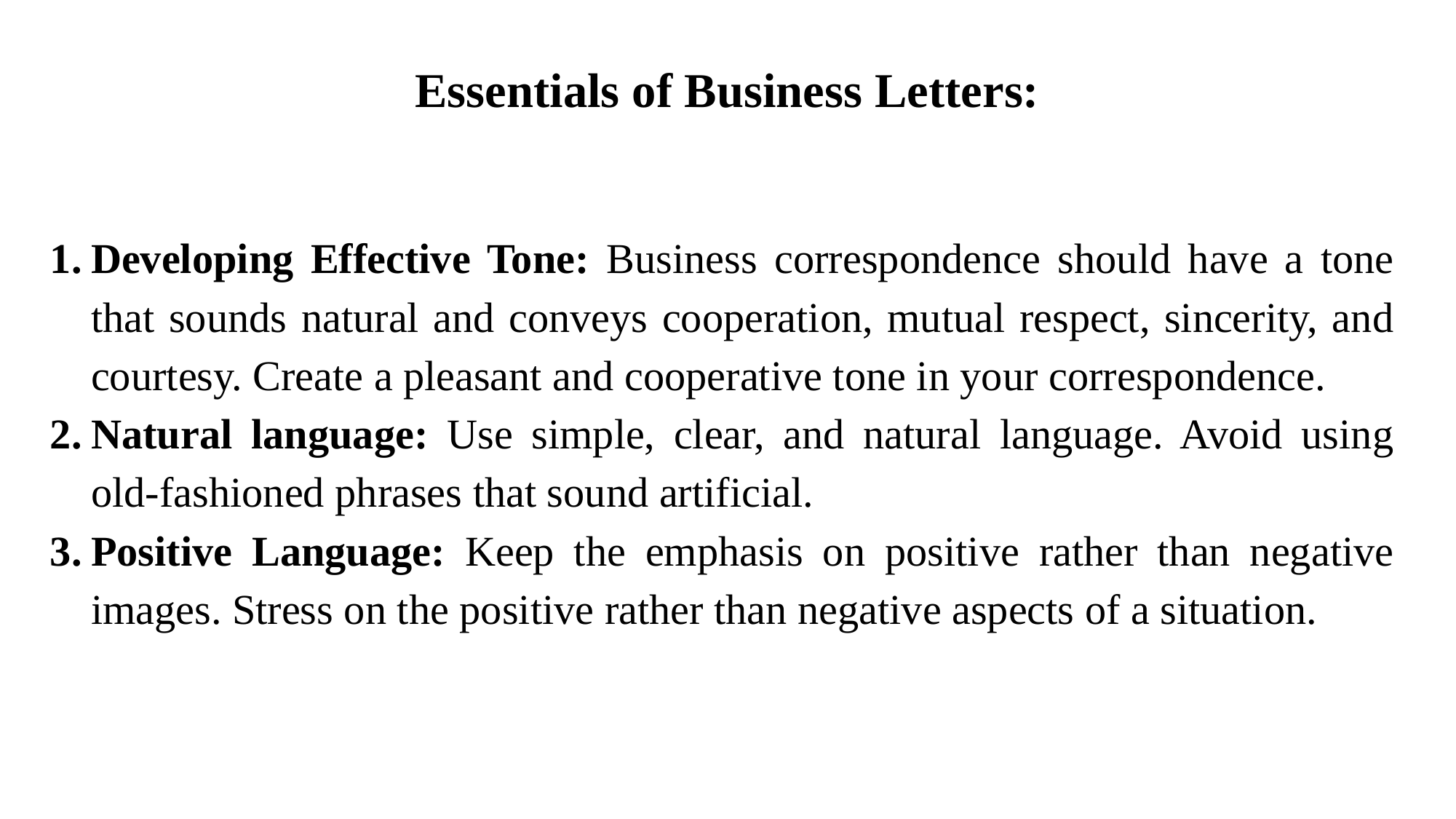

# Essentials of Business Letters:
Developing Effective Tone: Business correspondence should have a tone that sounds natural and conveys cooperation, mutual respect, sincerity, and courtesy. Create a pleasant and cooperative tone in your correspondence.
Natural language: Use simple, clear, and natural language. Avoid using old-fashioned phrases that sound artificial.
Positive Language: Keep the emphasis on positive rather than negative images. Stress on the positive rather than negative aspects of a situation.